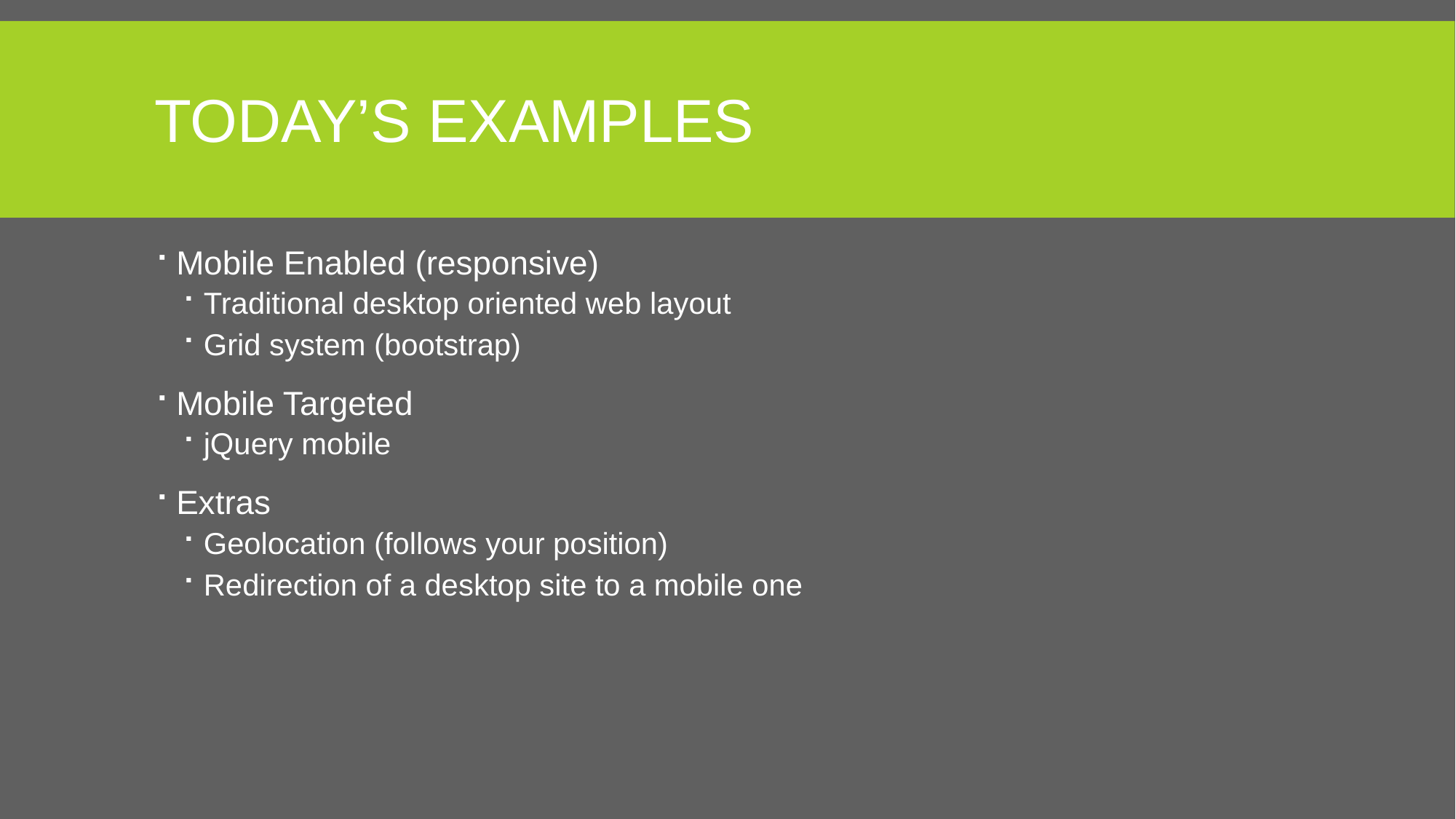

# Today’s examples
Mobile Enabled (responsive)
Traditional desktop oriented web layout
Grid system (bootstrap)
Mobile Targeted
jQuery mobile
Extras
Geolocation (follows your position)
Redirection of a desktop site to a mobile one